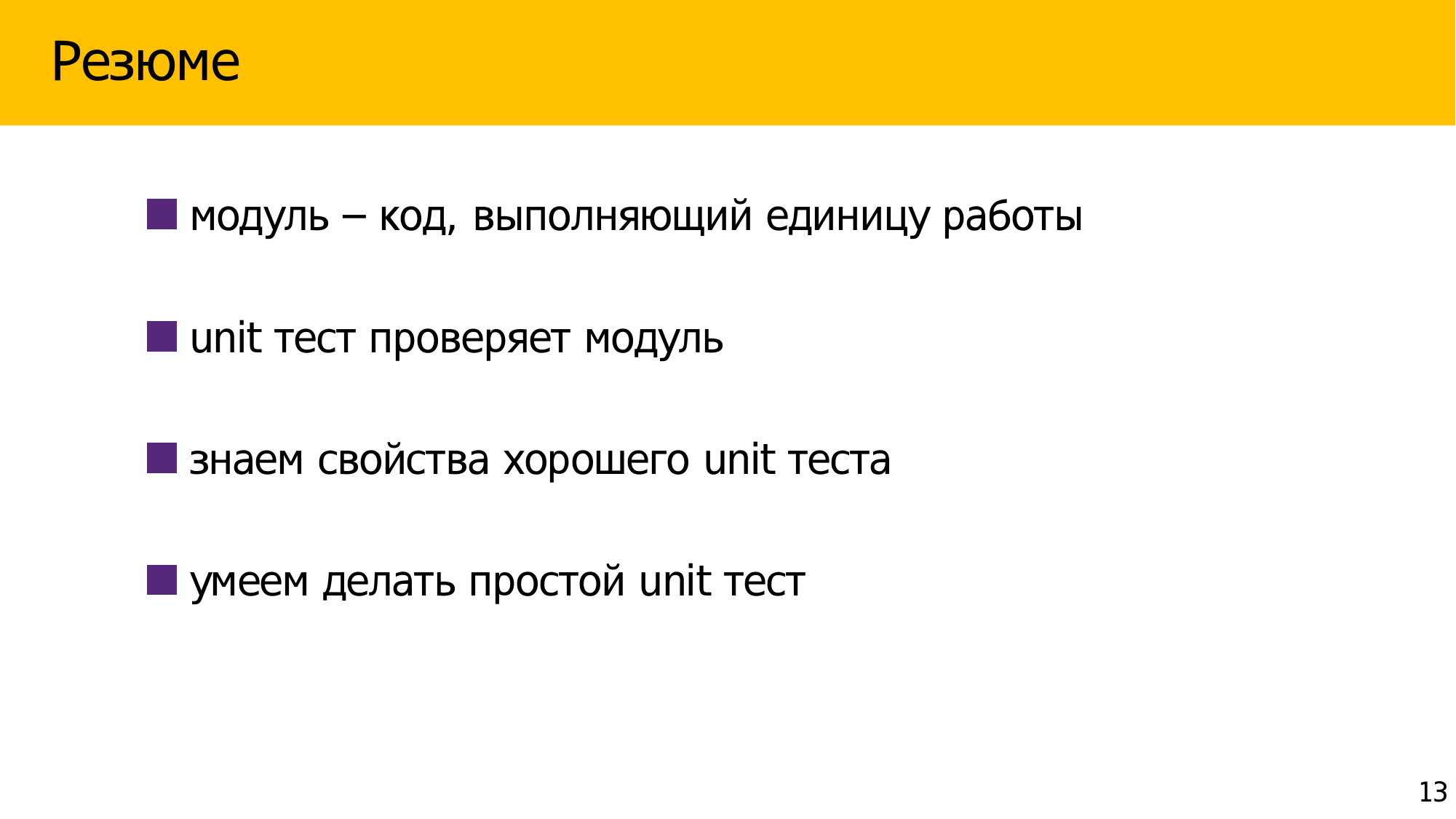

# Резюме
 модуль – код, выполняющий единицу работы

 unit тест проверяет модуль

 знаем свойства хорошего unit теста

 умеем делать простой unit тест

13